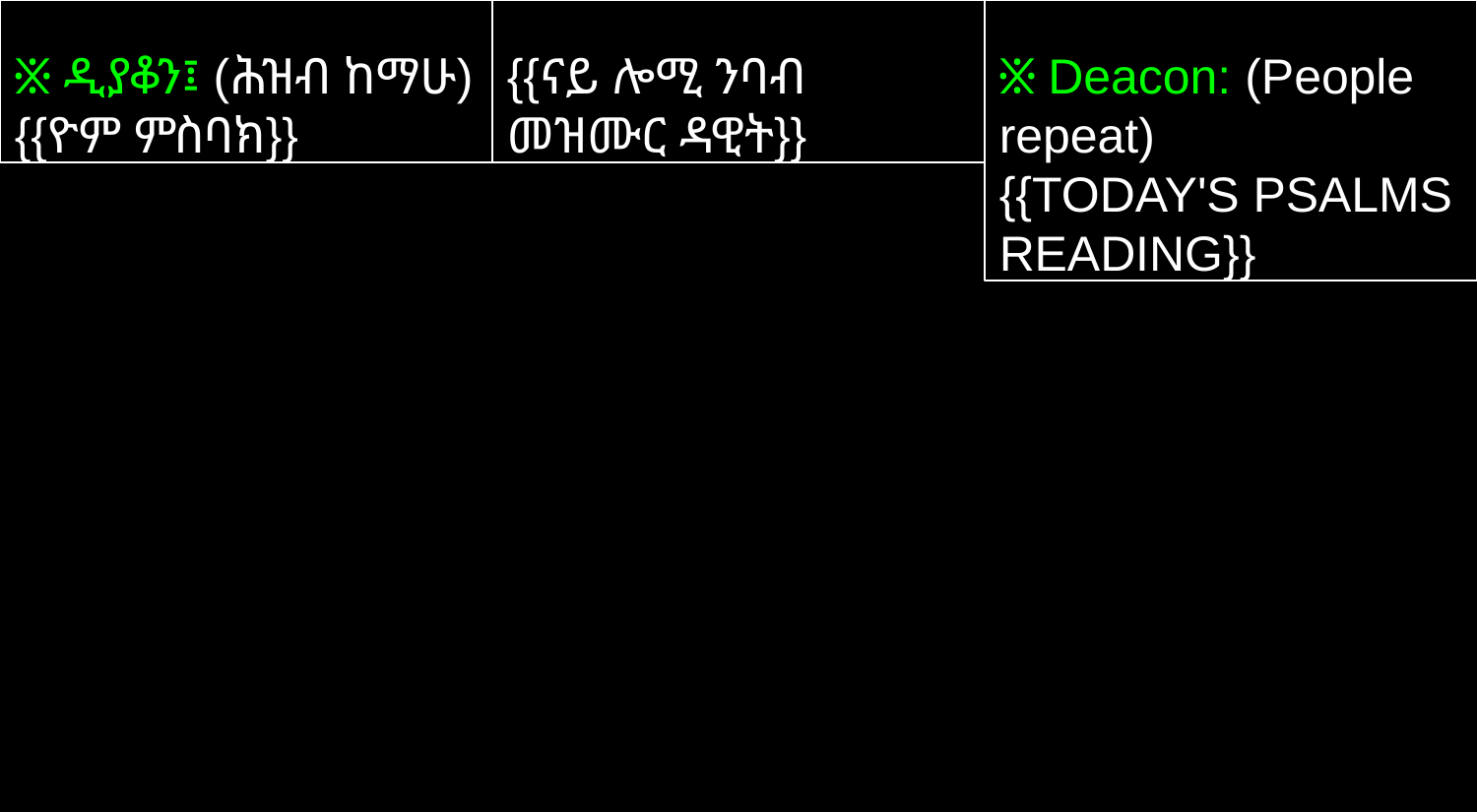

፠ ዲያቆን፤ (ሕዝብ ከማሁ)
{{ዮም ምስባክ}}

{{ናይ ሎሚ ንባብ መዝሙር ዳዊት}}

፠ Deacon: (People repeat)
{{TODAY'S PSALMS READING}}